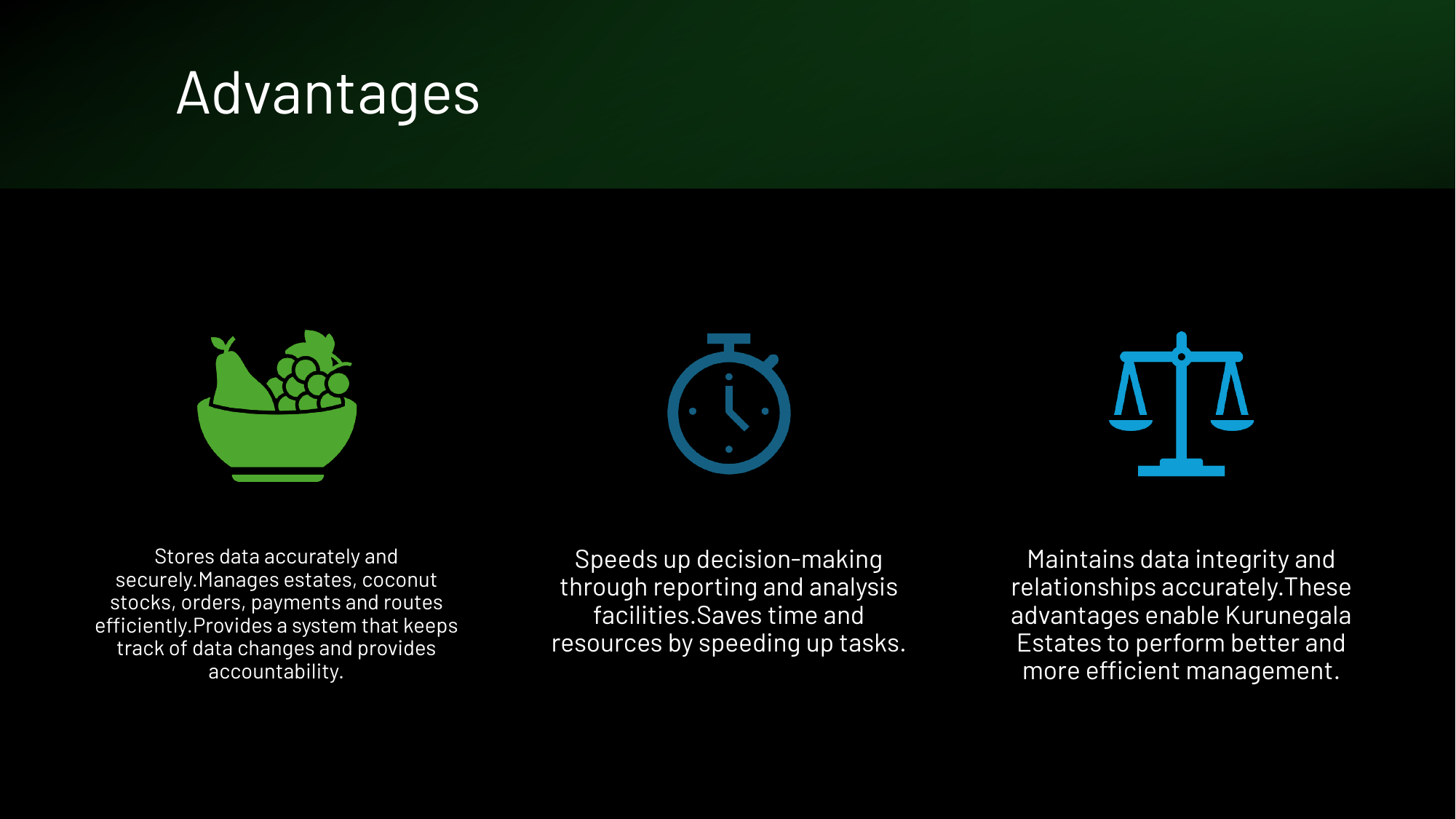

Advantages
Stores data accurately and securely.Manages estates, coconut stocks, orders, payments and routes efficiently.Provides a system that keeps track of data changes and provides accountability.
Speeds up decision-making through reporting and analysis facilities.Saves time and resources by speeding up tasks.
Maintains data integrity and relationships accurately.These advantages enable Kurunegala Estates to perform better and more efficient management.
7